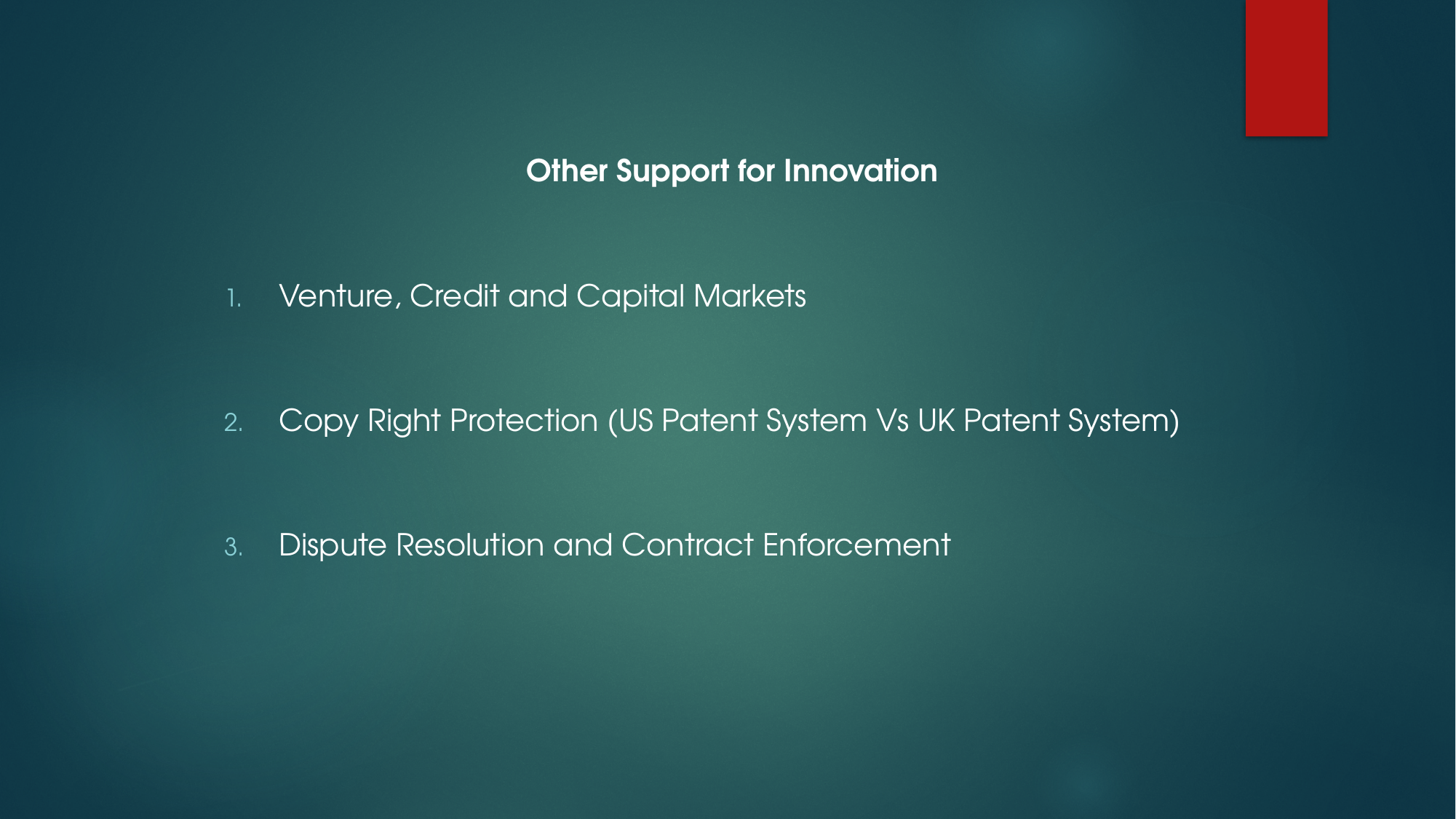

Other Support for Innovation
Venture, Credit and Capital Markets
Copy Right Protection (US Patent System Vs UK Patent System)
Dispute Resolution and Contract Enforcement